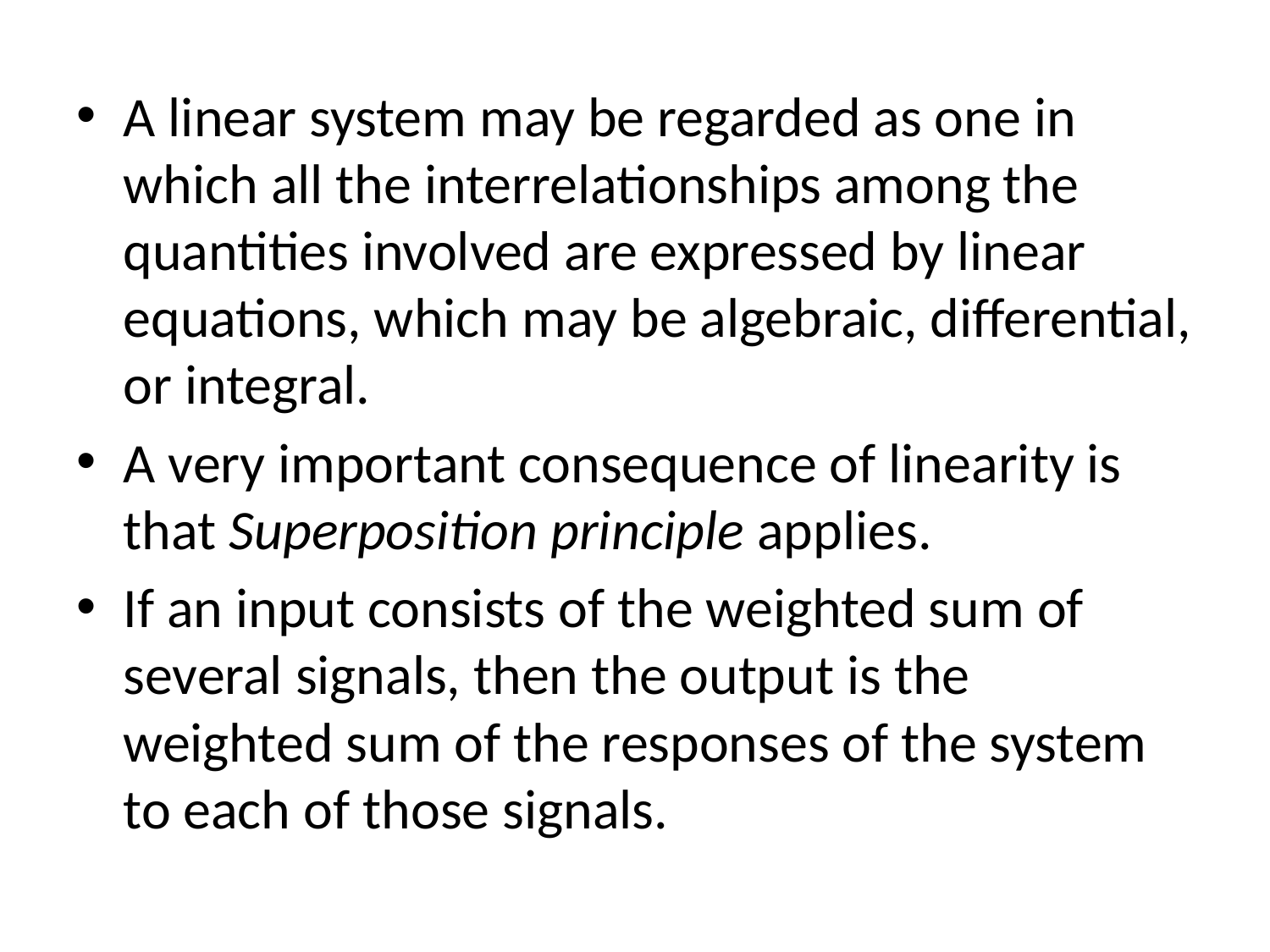

A linear system may be regarded as one in which all the interrelationships among the quantities involved are expressed by linear equations, which may be algebraic, differential, or integral.
A very important consequence of linearity is that Superposition principle applies.
If an input consists of the weighted sum of several signals, then the output is the weighted sum of the responses of the system to each of those signals.